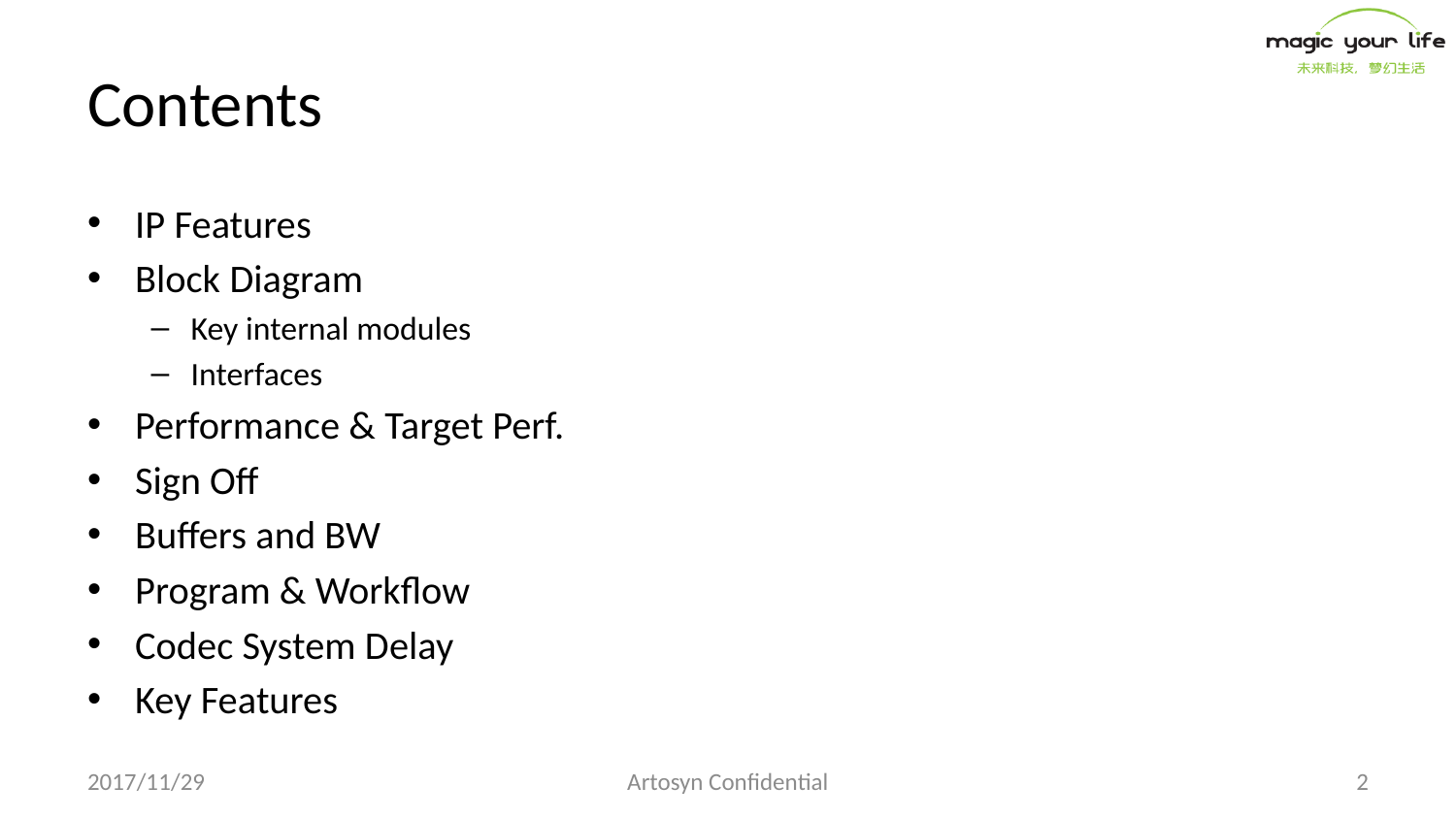

# Contents
IP Features
Block Diagram
Key internal modules
Interfaces
Performance & Target Perf.
Sign Off
Buffers and BW
Program & Workflow
Codec System Delay
Key Features

2017/11/29
Artosyn Confidential
2